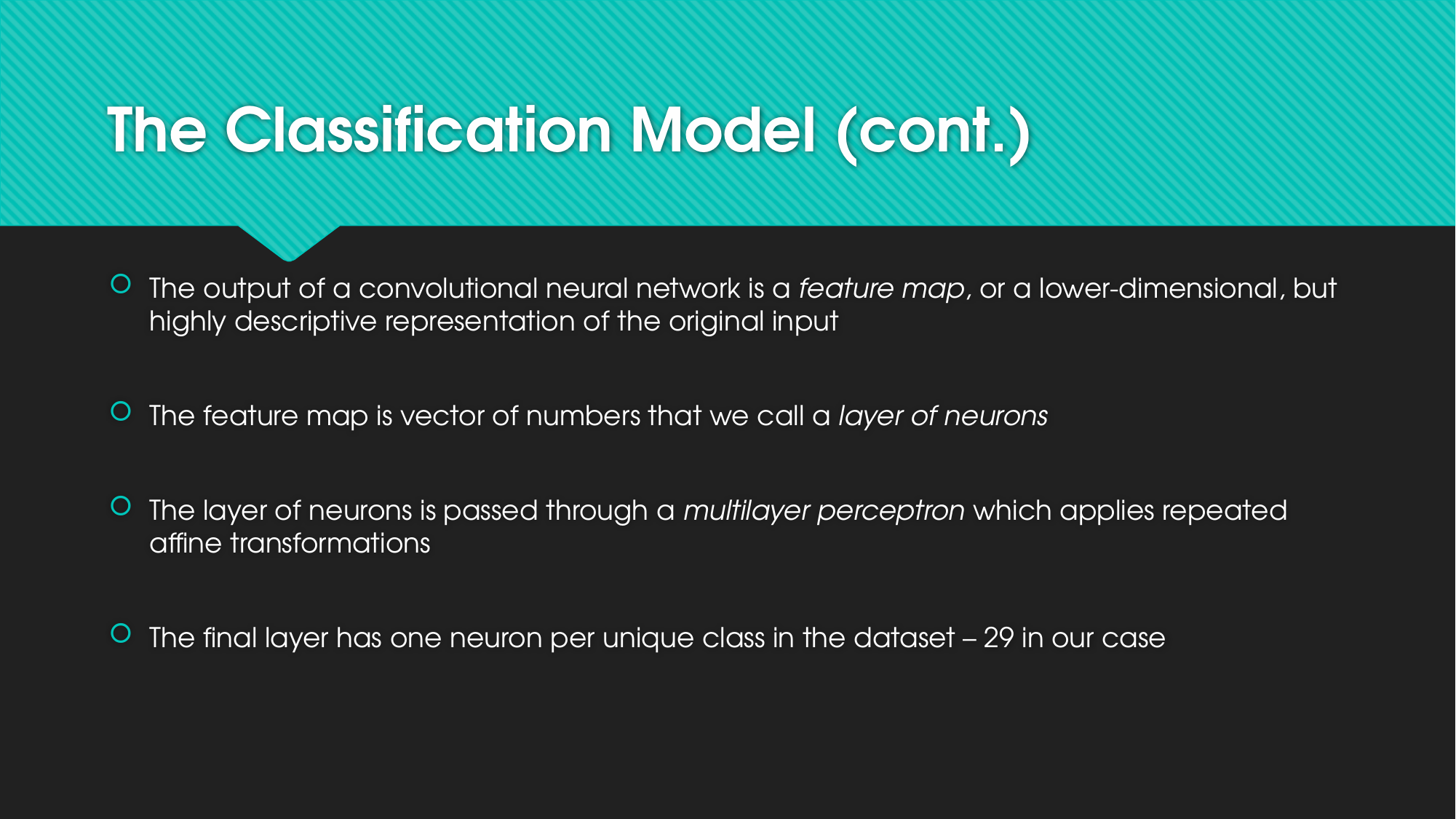

# The Classification Model (cont.)
The output of a convolutional neural network is a feature map, or a lower-dimensional, but highly descriptive representation of the original input

The feature map is vector of numbers that we call a layer of neurons

The layer of neurons is passed through a multilayer perceptron which applies repeated affine transformations

The final layer has one neuron per unique class in the dataset – 29 in our case